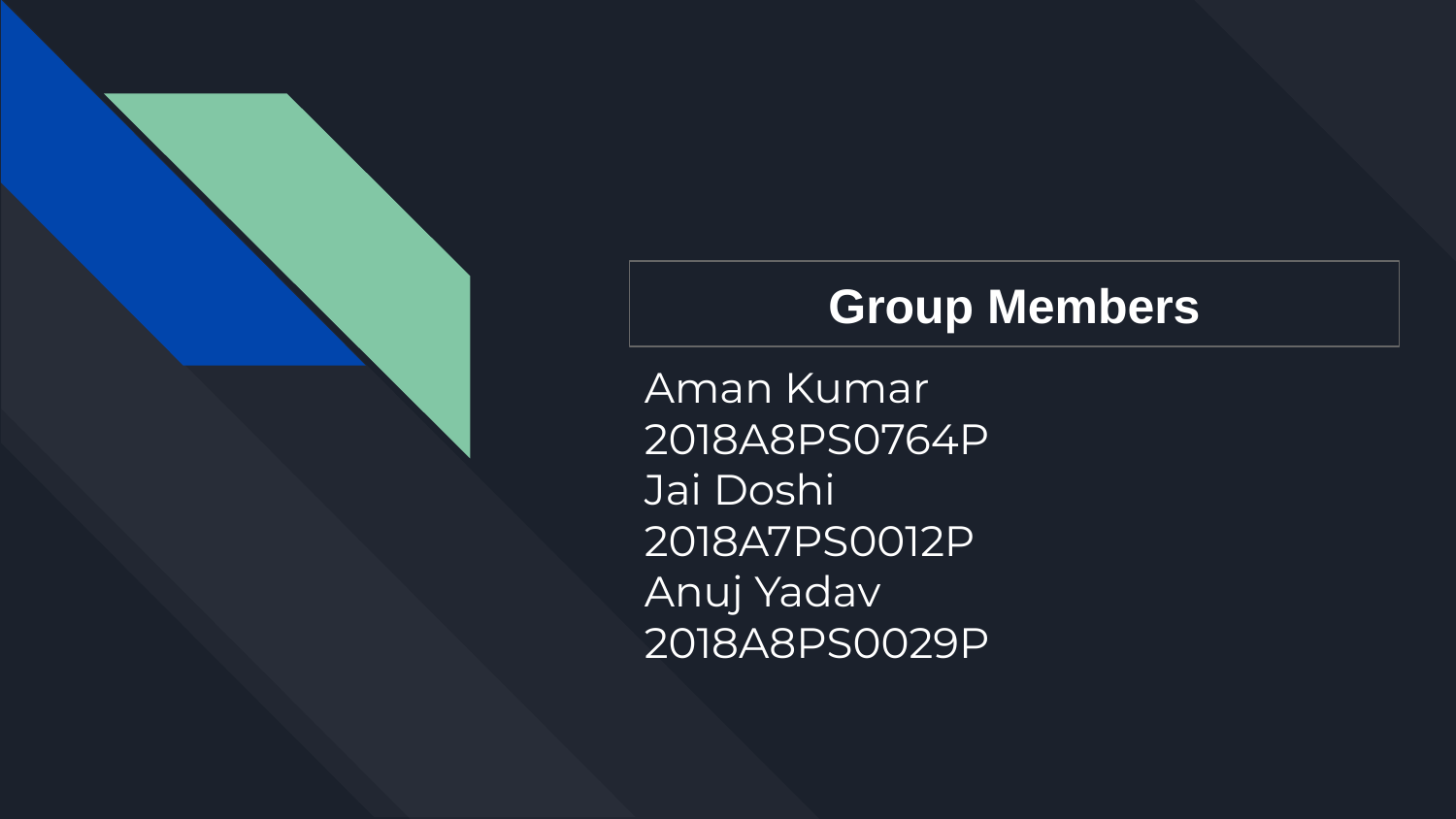

# Group Members
Aman Kumar		2018A8PS0764P
Jai Doshi			2018A7PS0012P
Anuj Yadav		2018A8PS0029P